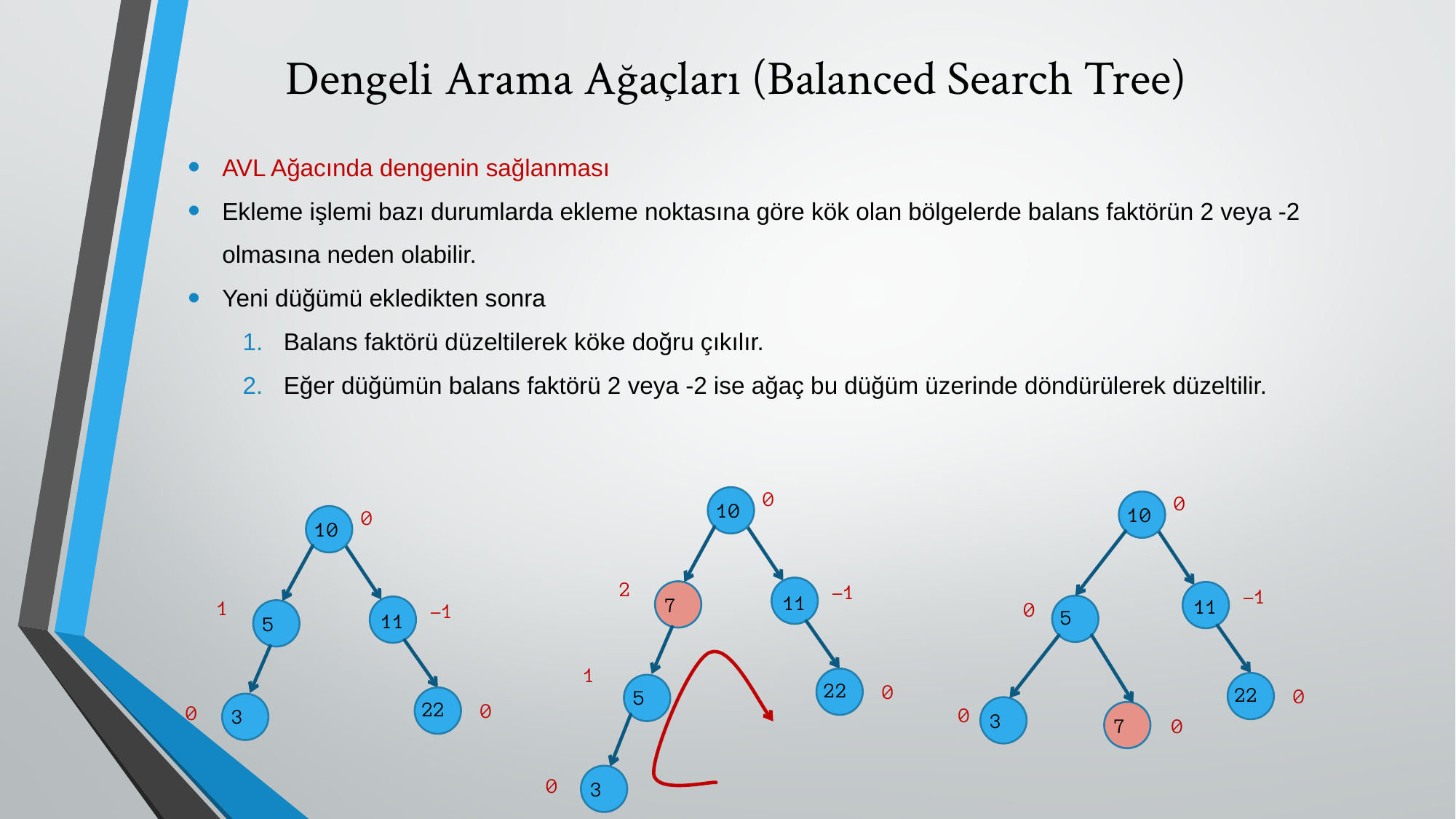

# Dengeli Arama Ağaçları (Balanced Search Tree)
AVL Ağacında dengenin sağlanması
Ekleme işlemi bazı durumlarda ekleme noktasına göre kök olan bölgelerde balans faktörün 2 veya -2 olmasına neden olabilir.
Yeni düğümü ekledikten sonra
Balans faktörü düzeltilerek köke doğru çıkılır.
Eğer düğümün balans faktörü 2 veya -2 ise ağaç bu düğüm üzerinde döndürülerek düzeltilir.
0

10
2
-1

11

7
1

22
0

5

3
0

0

10
-1

11
0

5

22
0
0

3

7
0
0

10
1
-1

11

5

22
0

3
0